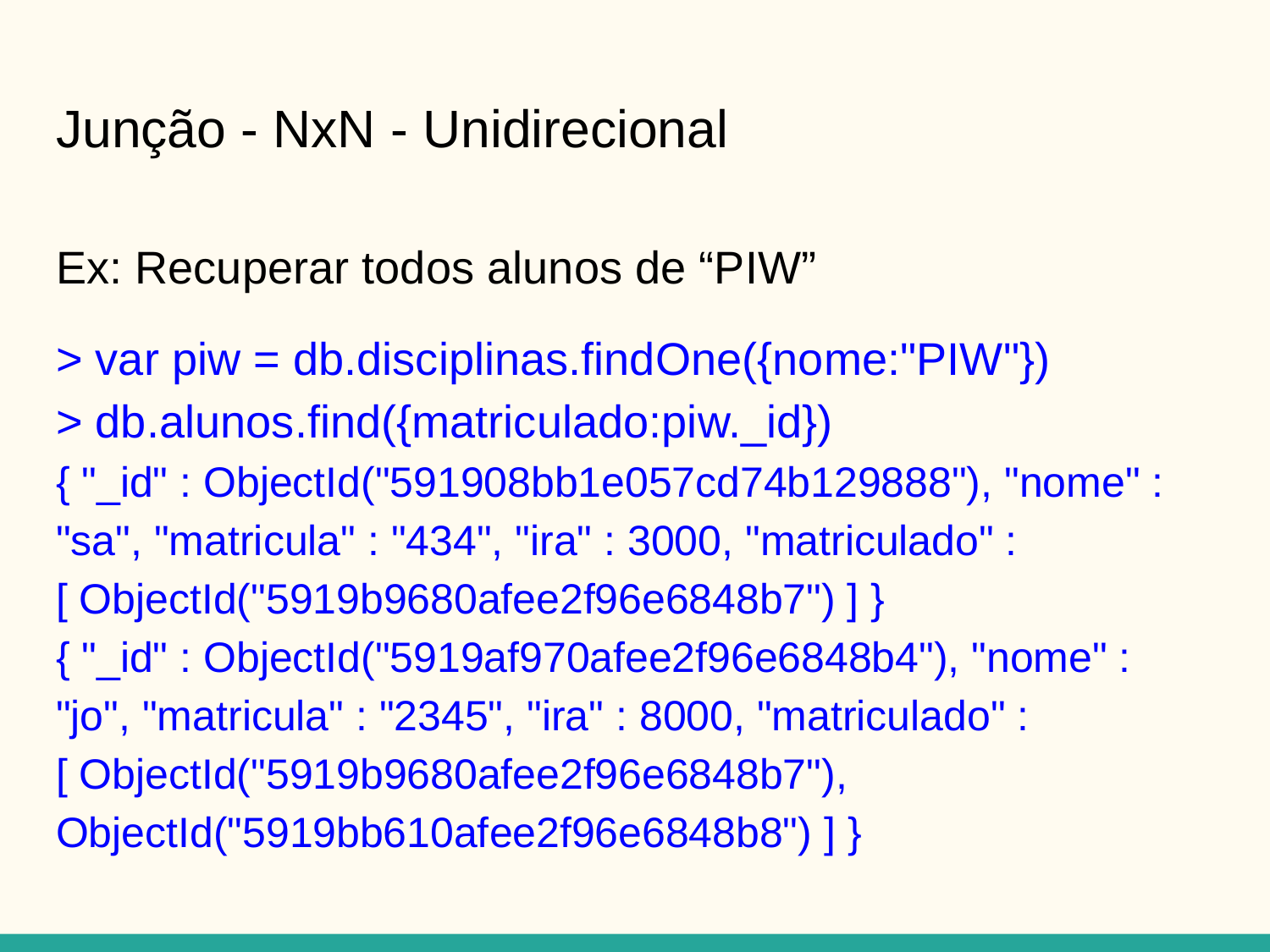

# Junção - NxN - Unidirecional
Ex: Recuperar todos alunos de “PIW”
> var piw = db.disciplinas.findOne({nome:"PIW"})
> db.alunos.find({matriculado:piw._id})
{ "_id" : ObjectId("591908bb1e057cd74b129888"), "nome" : "sa", "matricula" : "434", "ira" : 3000, "matriculado" : [ ObjectId("5919b9680afee2f96e6848b7") ] }
{ "_id" : ObjectId("5919af970afee2f96e6848b4"), "nome" : "jo", "matricula" : "2345", "ira" : 8000, "matriculado" : [ ObjectId("5919b9680afee2f96e6848b7"), ObjectId("5919bb610afee2f96e6848b8") ] }